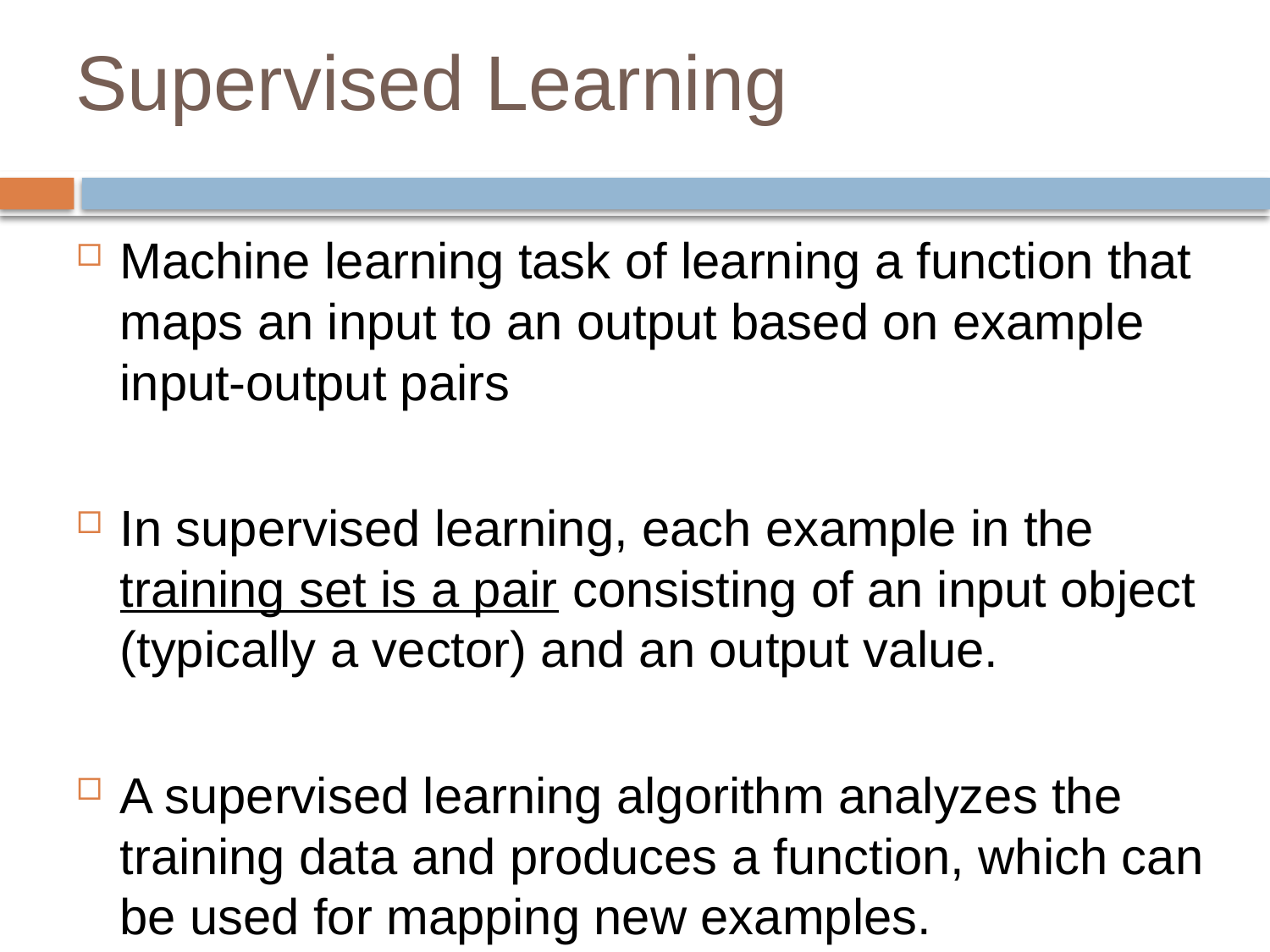

# Supervised Learning
Machine learning task of learning a function that maps an input to an output based on example input-output pairs

In supervised learning, each example in the training set is a pair consisting of an input object (typically a vector) and an output value.

A supervised learning algorithm analyzes the training data and produces a function, which can be used for mapping new examples.